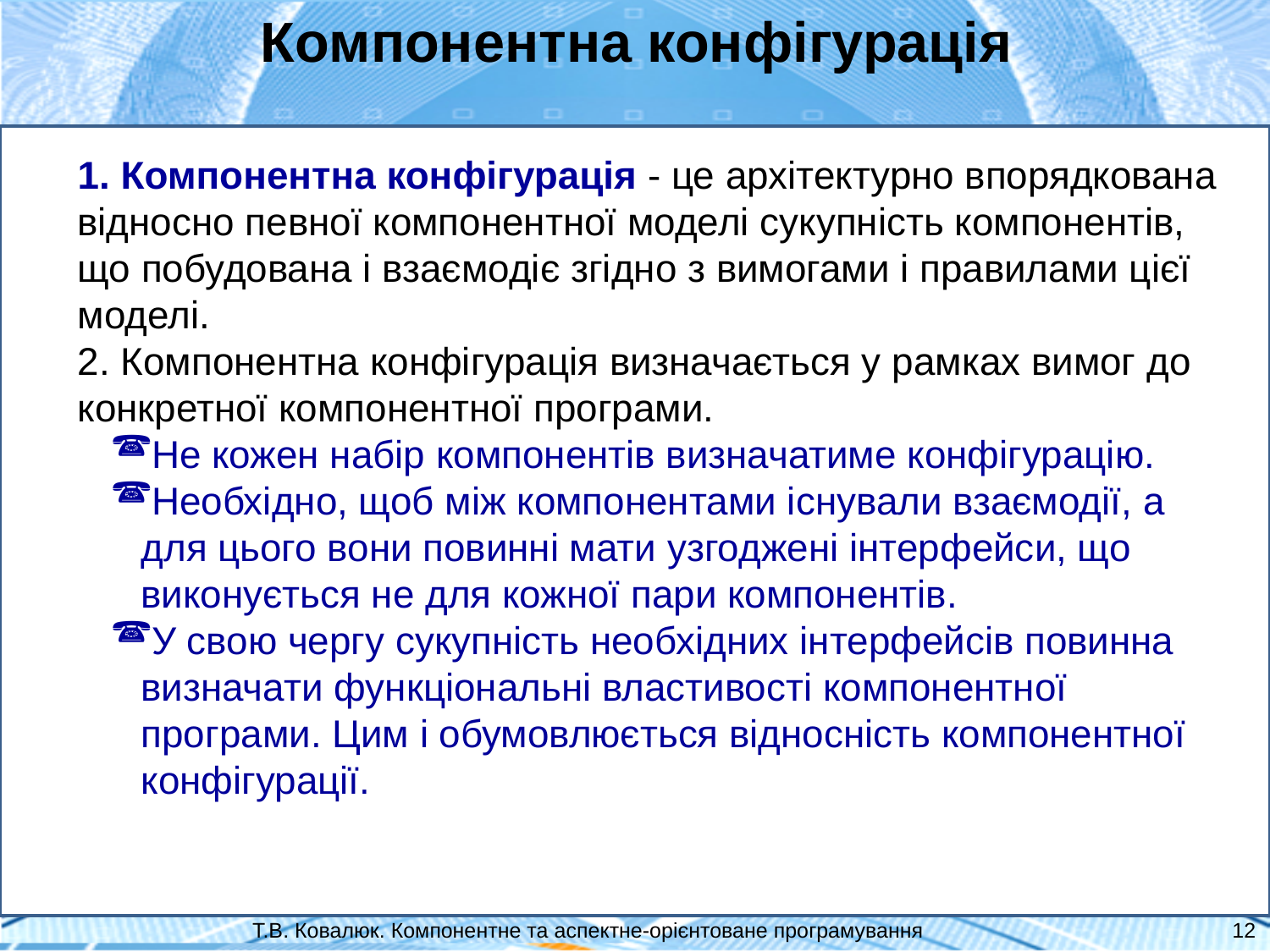

Компонентна конфігурація
1. Компонентна конфігурація - це архітектурно впорядкована відносно певної компонентної моделі сукупність компонентів, що побудована і взаємодіє згідно з вимогами і правилами цієї моделі.
2. Компонентна конфігурація визначається у рамках вимог до конкретної компонентної програми.
Не кожен набір компонентів визначатиме конфігурацію.
Необхідно, щоб між компонентами існували взаємодії, а для цього вони повинні мати узгоджені інтерфейси, що виконується не для кожної пари компонентів.
У свою чергу сукупність необхідних інтерфейсів повинна визначати функціональні властивості компонентної програми. Цим і обумовлюється відносність компонентної конфігурації.